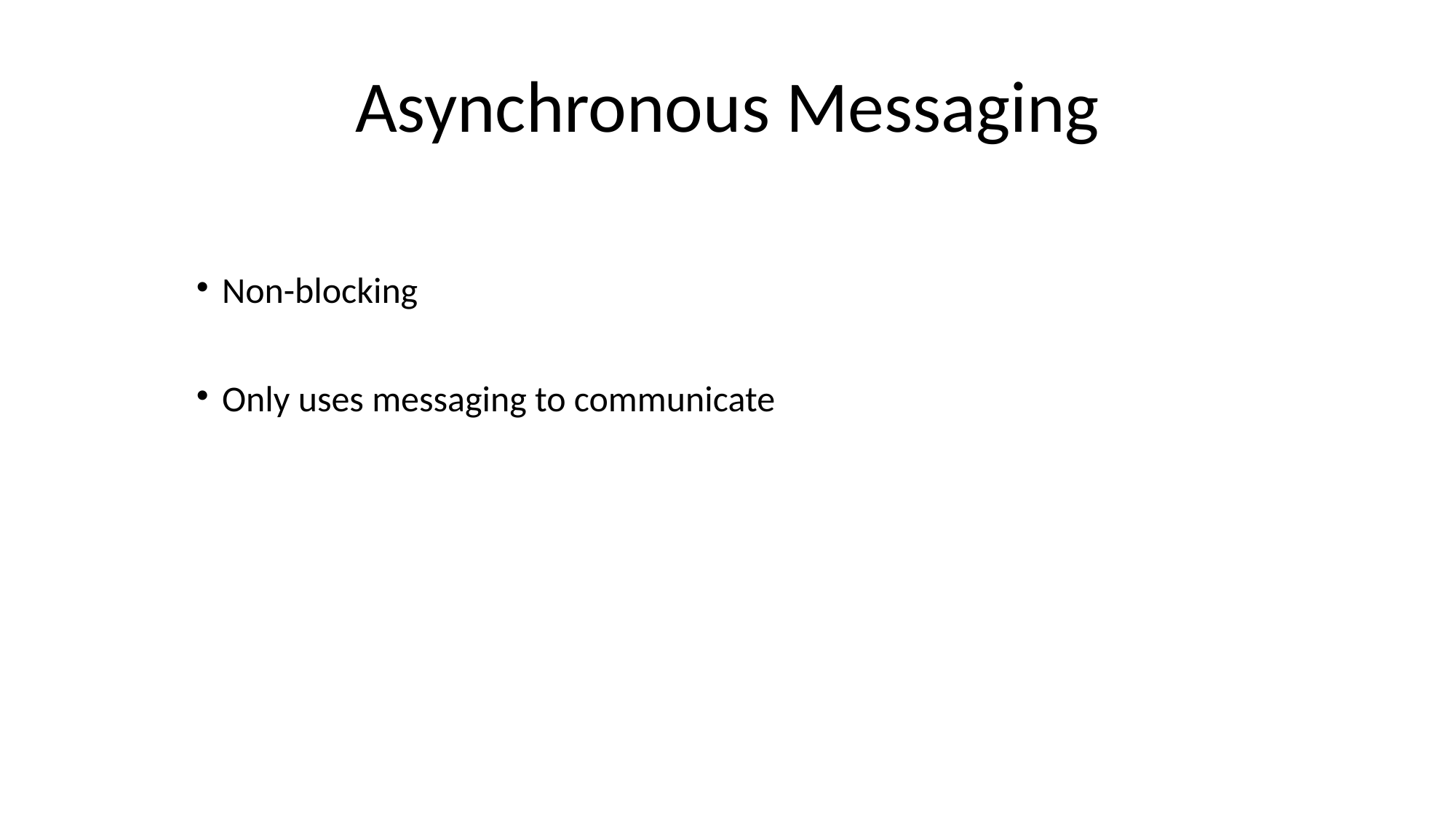

Asynchronous Messaging
Non-blocking

Only uses messaging to communicate